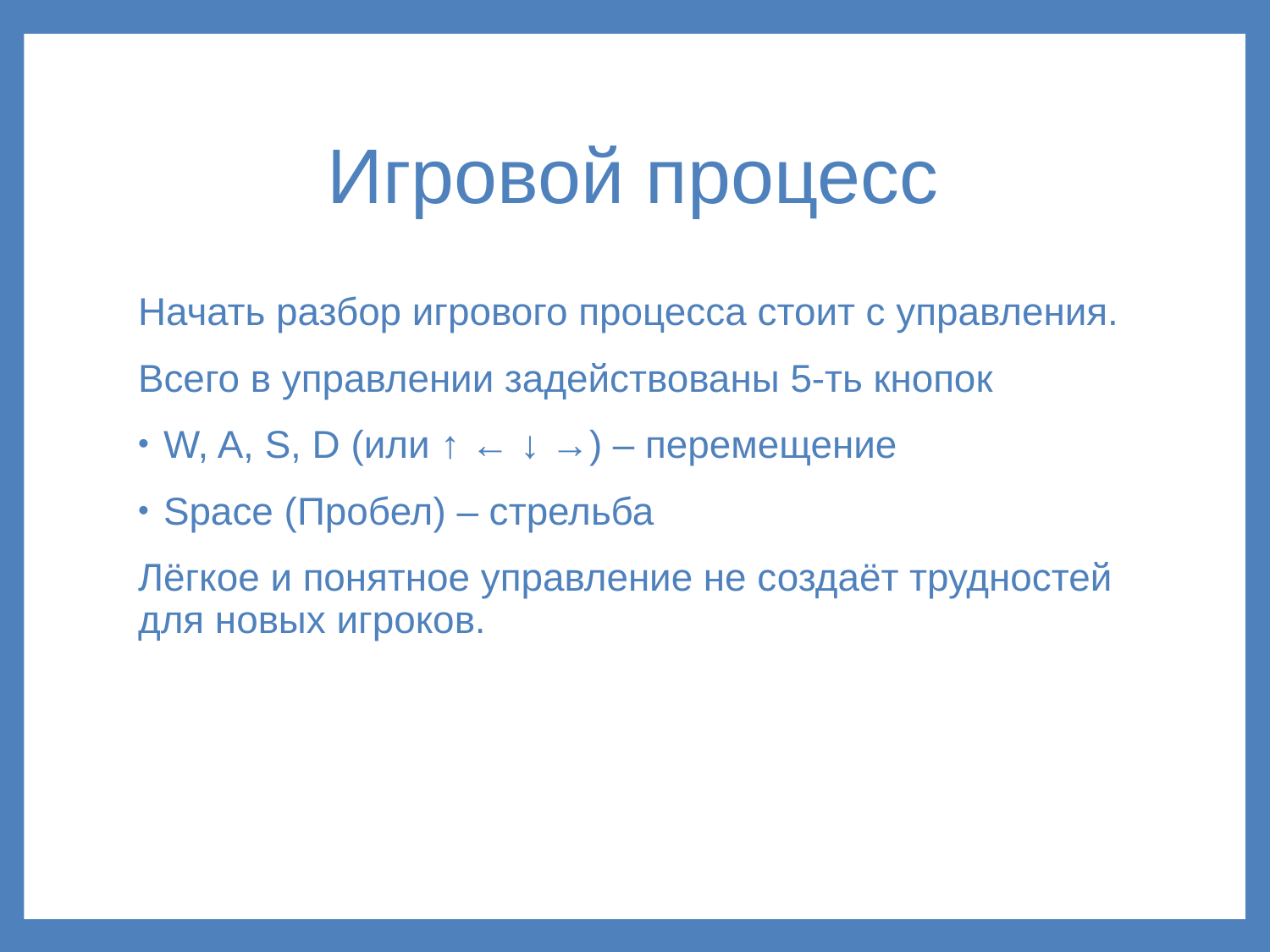

# Игровой процесс
Начать разбор игрового процесса стоит с управления.
Всего в управлении задействованы 5-ть кнопок
W, A, S, D (или ↑ ← ↓ →) – перемещение
Space (Пробел) – стрельба
Лёгкое и понятное управление не создаёт трудностей для новых игроков.